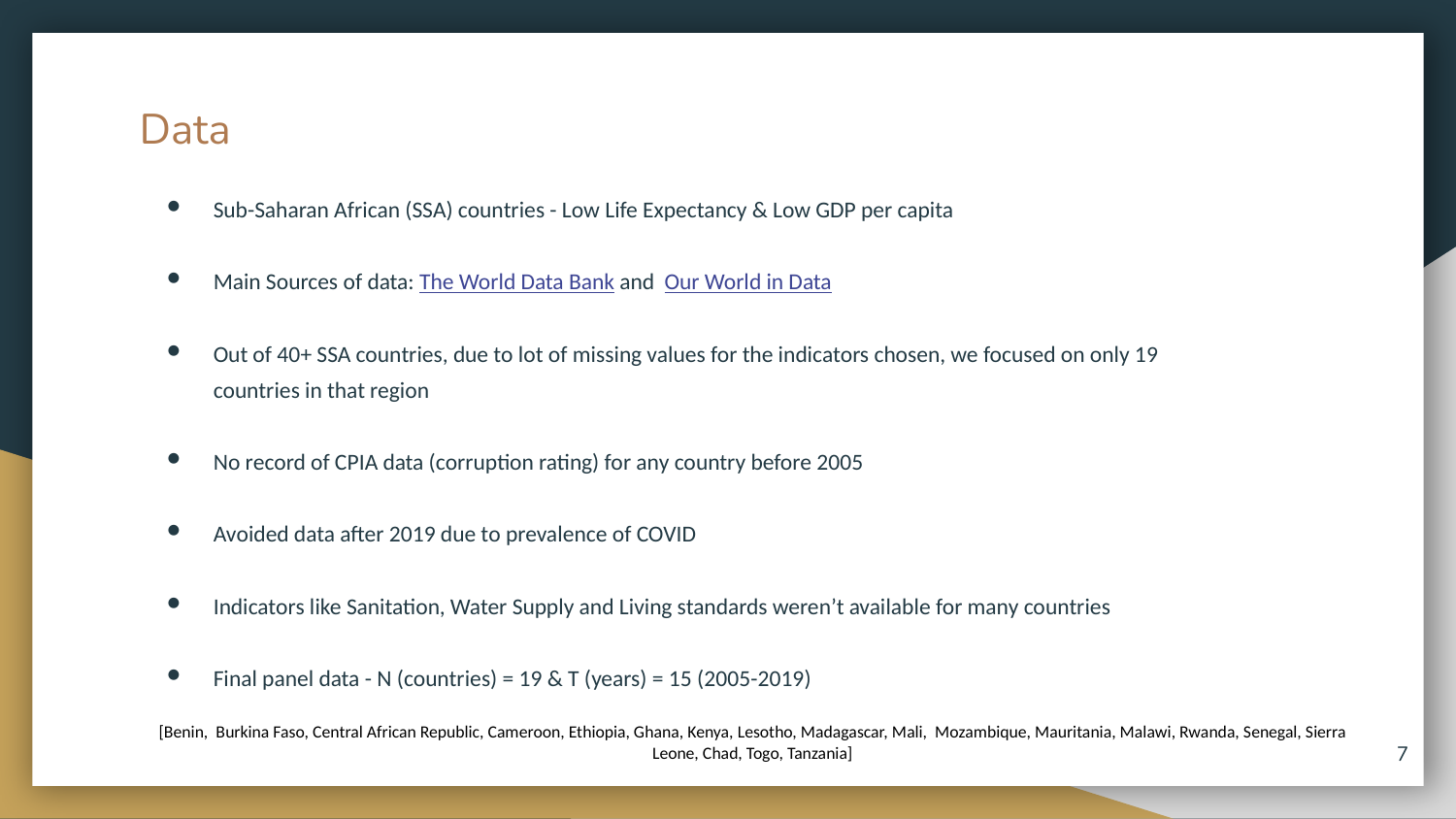

# Data
Sub-Saharan African (SSA) countries - Low Life Expectancy & Low GDP per capita

Main Sources of data: The World Data Bank and  Our World in Data

Out of 40+ SSA countries, due to lot of missing values for the indicators chosen, we focused on only 19
countries in that region

No record of CPIA data (corruption rating) for any country before 2005

Avoided data after 2019 due to prevalence of COVID

Indicators like Sanitation, Water Supply and Living standards weren’t available for many countries

Final panel data - N (countries) = 19 & T (years) = 15 (2005-2019)
[Benin,  Burkina Faso, Central African Republic, Cameroon, Ethiopia, Ghana, Kenya, Lesotho, Madagascar, Mali,  Mozambique, Mauritania, Malawi, Rwanda, Senegal, Sierra Leone, Chad, Togo, Tanzania]
7